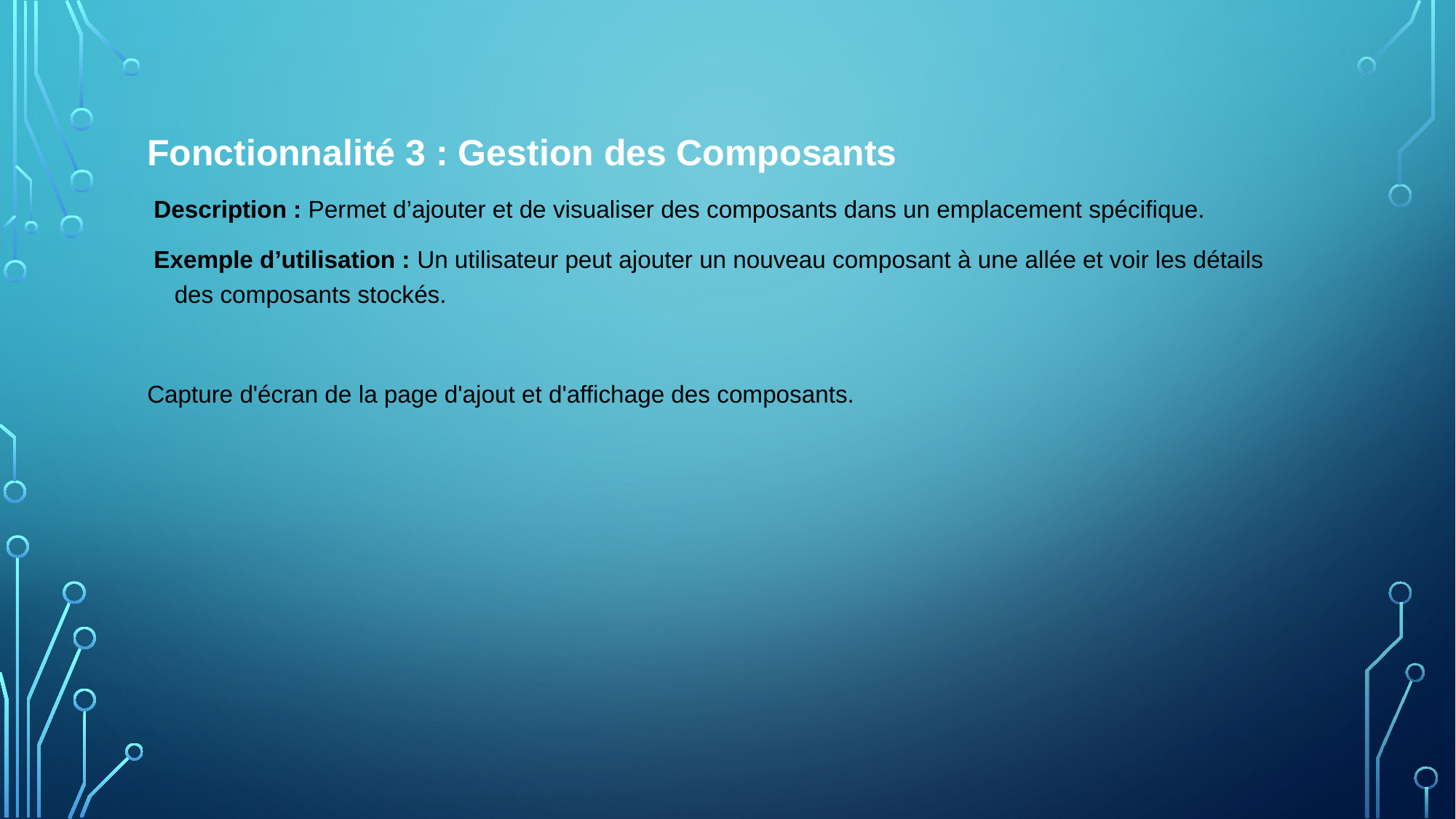

Fonctionnalité 3 : Gestion des Composants
 Description : Permet d’ajouter et de visualiser des composants dans un emplacement spécifique.
 Exemple d’utilisation : Un utilisateur peut ajouter un nouveau composant à une allée et voir les détails des composants stockés.

Capture d'écran de la page d'ajout et d'affichage des composants.